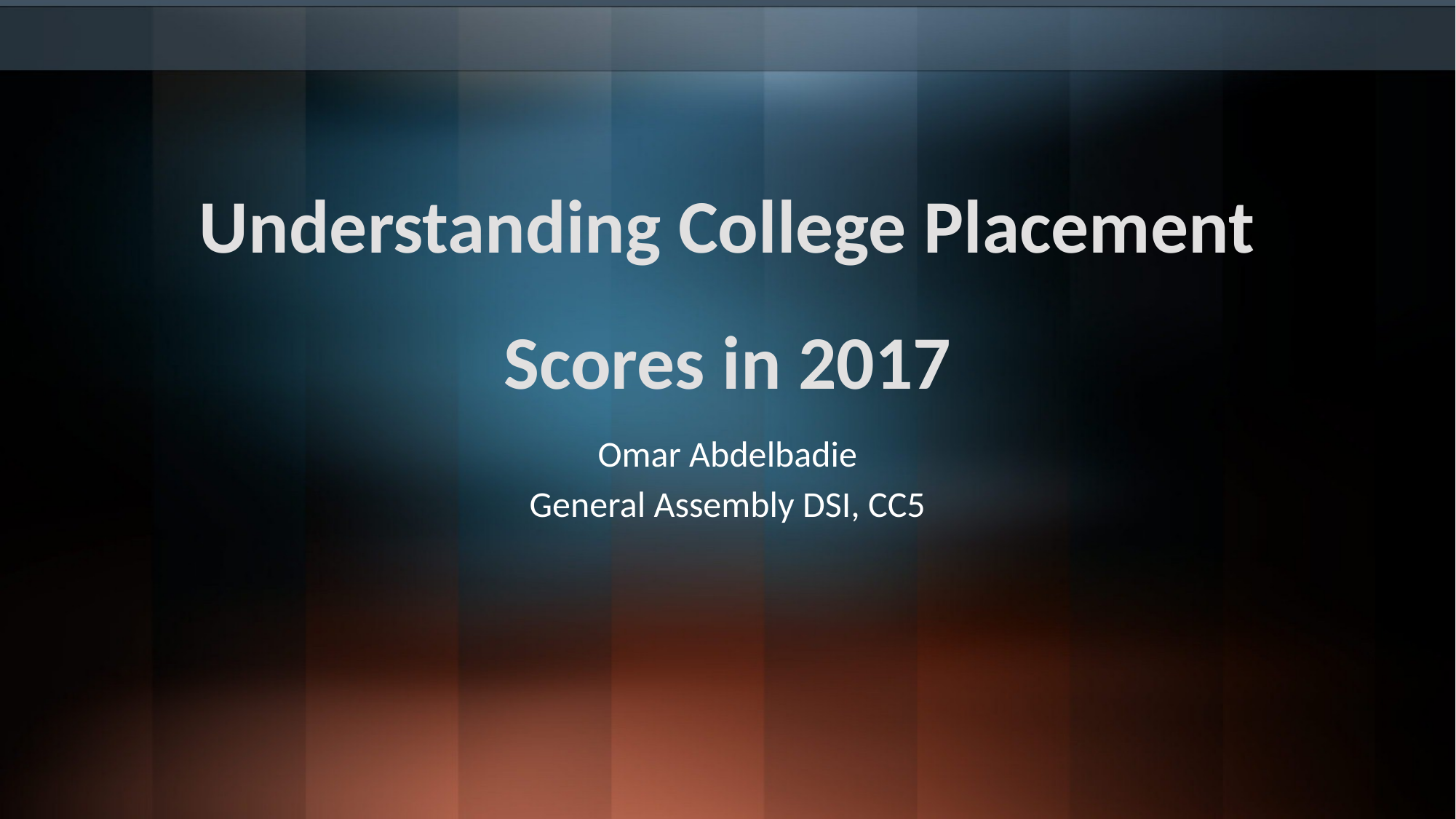

# Understanding College Placement Scores in 2017
Omar Abdelbadie
General Assembly DSI, CC5